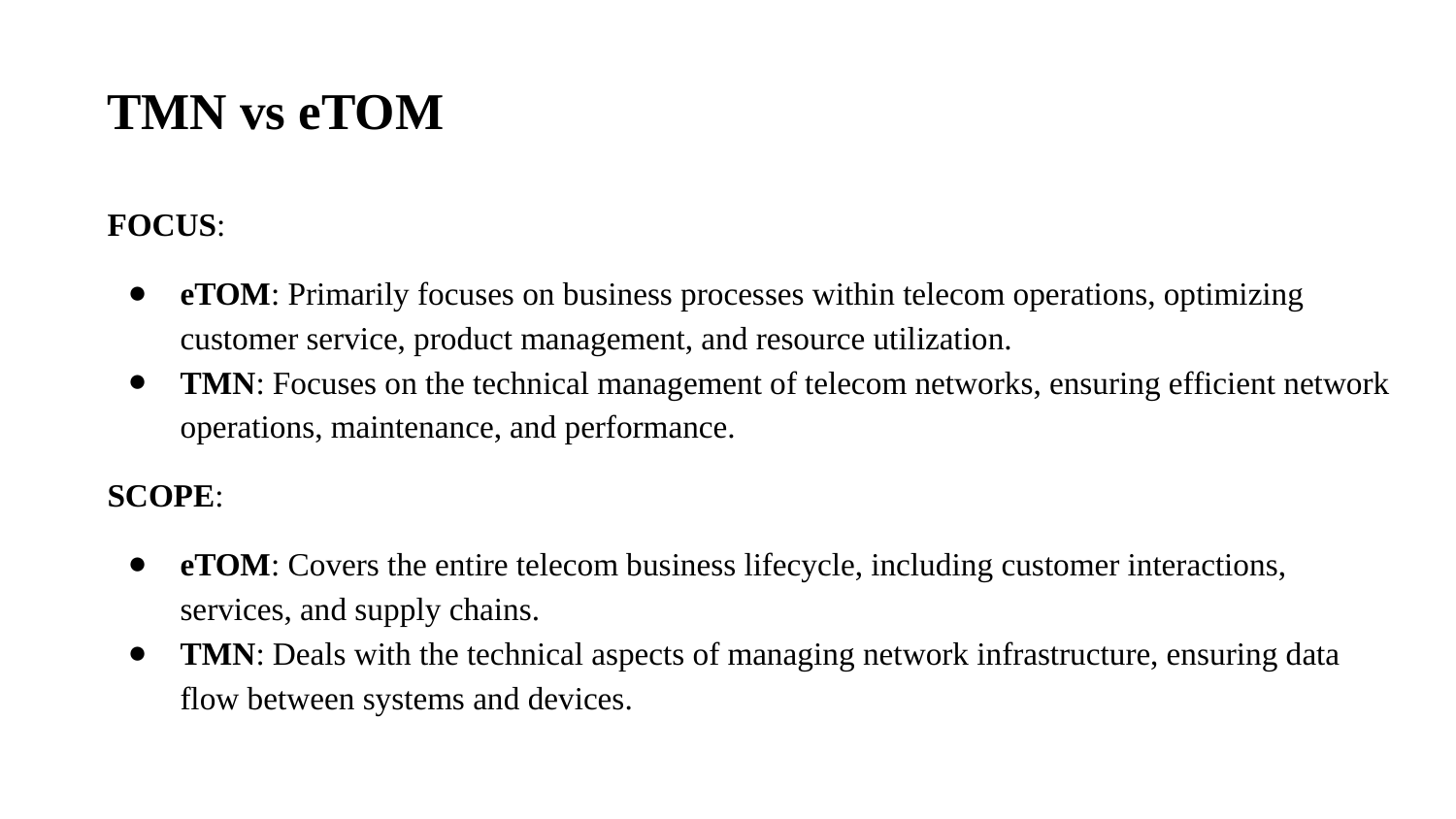

# TMN vs eTOM
FOCUS:
eTOM: Primarily focuses on business processes within telecom operations, optimizing customer service, product management, and resource utilization.
TMN: Focuses on the technical management of telecom networks, ensuring efficient network operations, maintenance, and performance.
SCOPE:
eTOM: Covers the entire telecom business lifecycle, including customer interactions, services, and supply chains.
TMN: Deals with the technical aspects of managing network infrastructure, ensuring data flow between systems and devices.